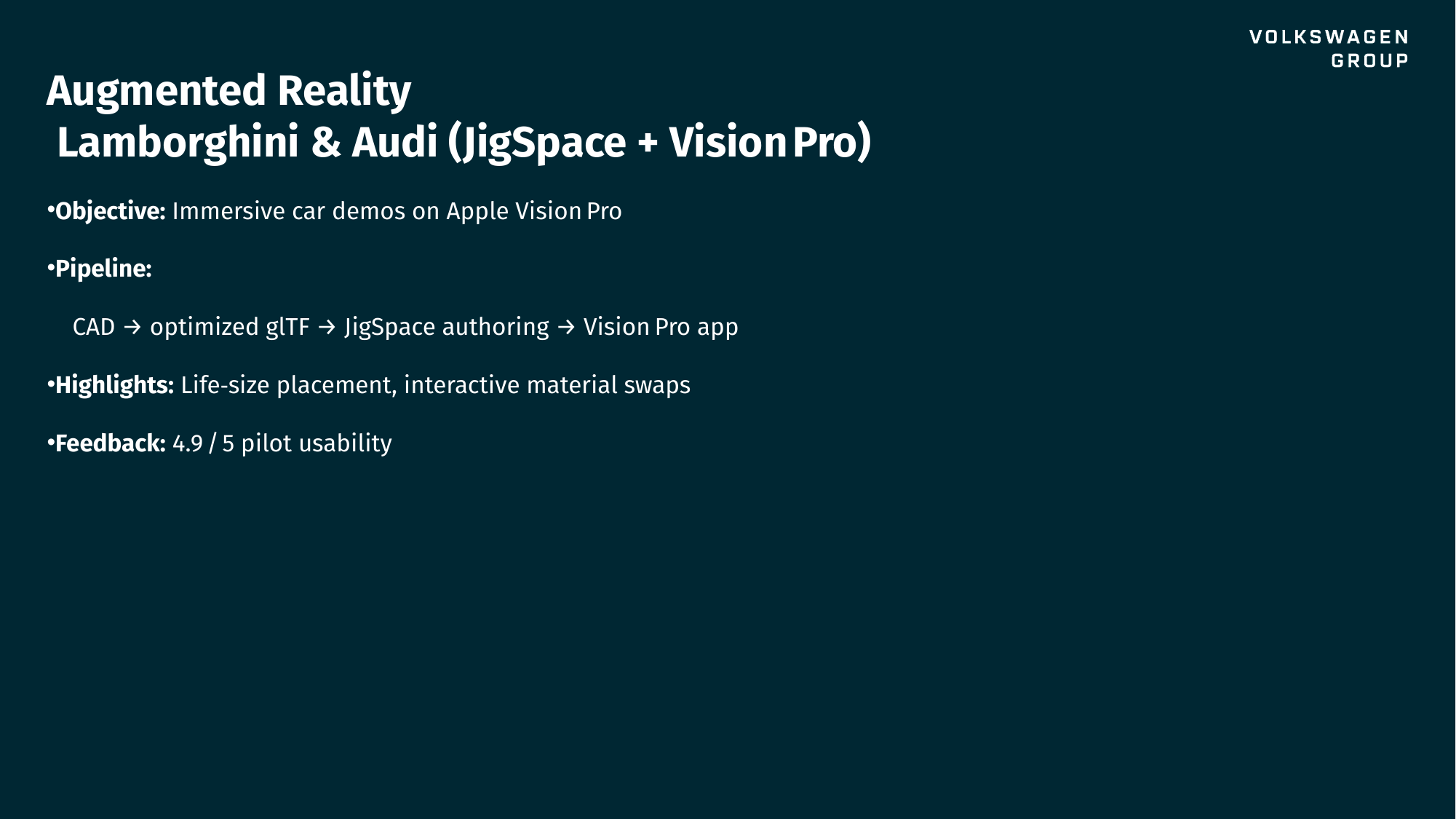

# Augmented Reality Lamborghini & Audi (JigSpace + Vision Pro)
Objective: Immersive car demos on Apple Vision Pro

Pipeline:

    CAD → optimized glTF → JigSpace authoring → Vision Pro app

Highlights: Life‑size placement, interactive material swaps

Feedback: 4.9 / 5 pilot usability